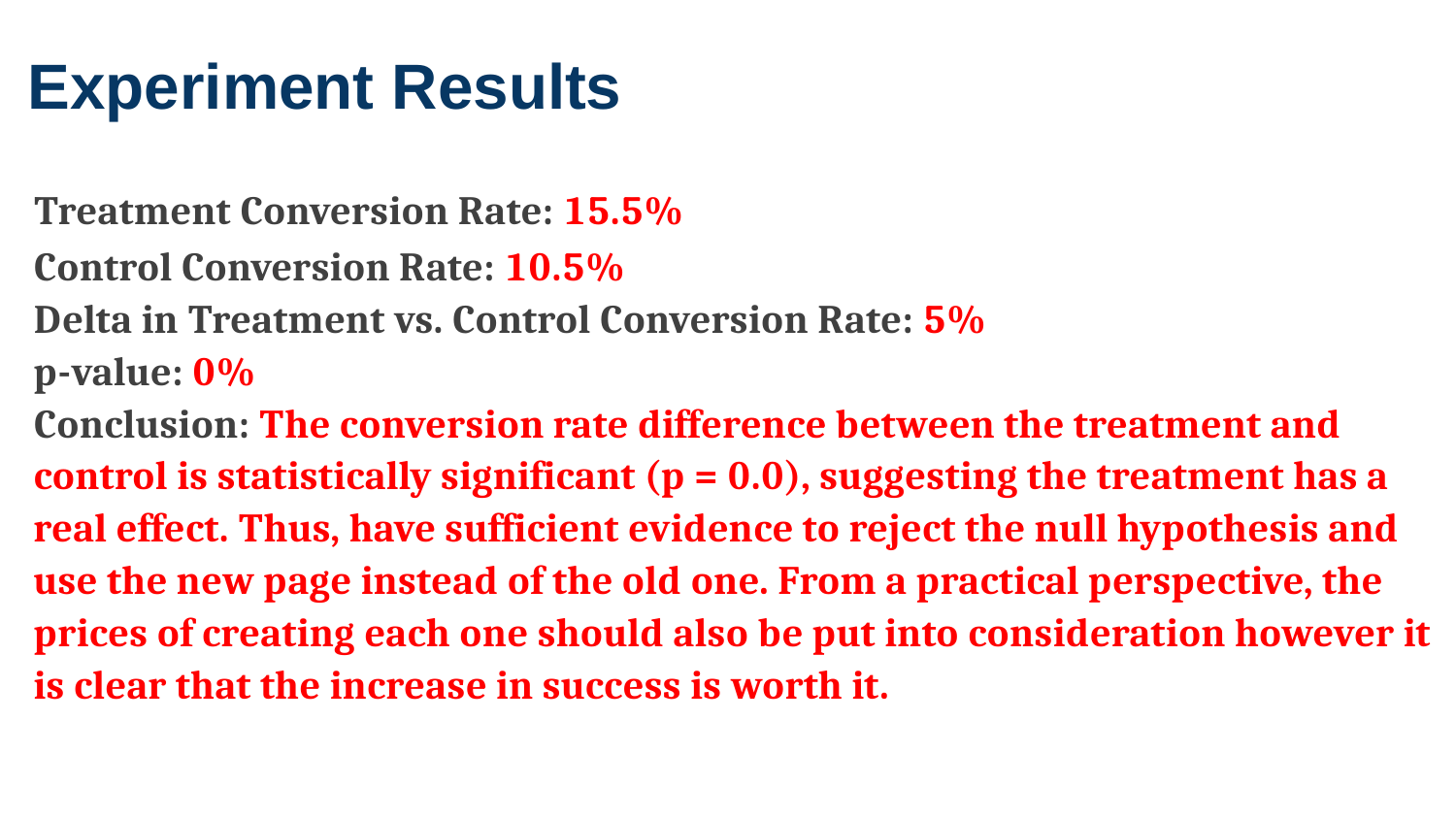

Experiment Results
Treatment Conversion Rate: 15.5%
Control Conversion Rate:​ 10.5%
Delta in Treatment vs. Control Conversion Rate:​ 5%
p-value:​ 0%
Conclusion:​ The conversion rate difference between the treatment and control is statistically significant (p = 0.0), suggesting the treatment has a real effect. Thus, have sufficient evidence to reject the null hypothesis and use the new page instead of the old one. From a practical perspective, the prices of creating each one should also be put into consideration however it is clear that the increase in success is worth it.